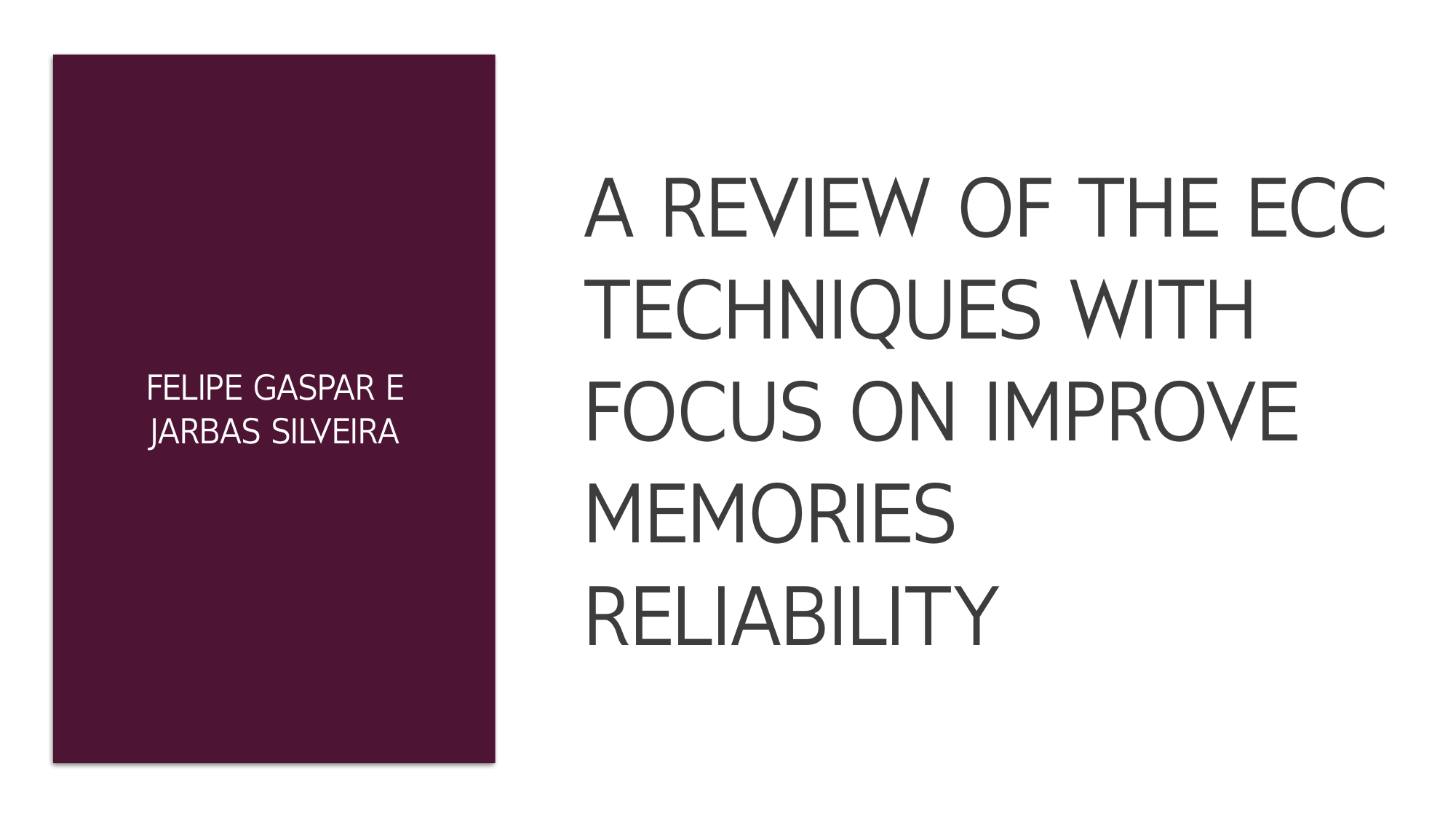

# A review of the ECC techniques with focus on improve memories reliability
Felipe Gaspar e Jarbas Silveira